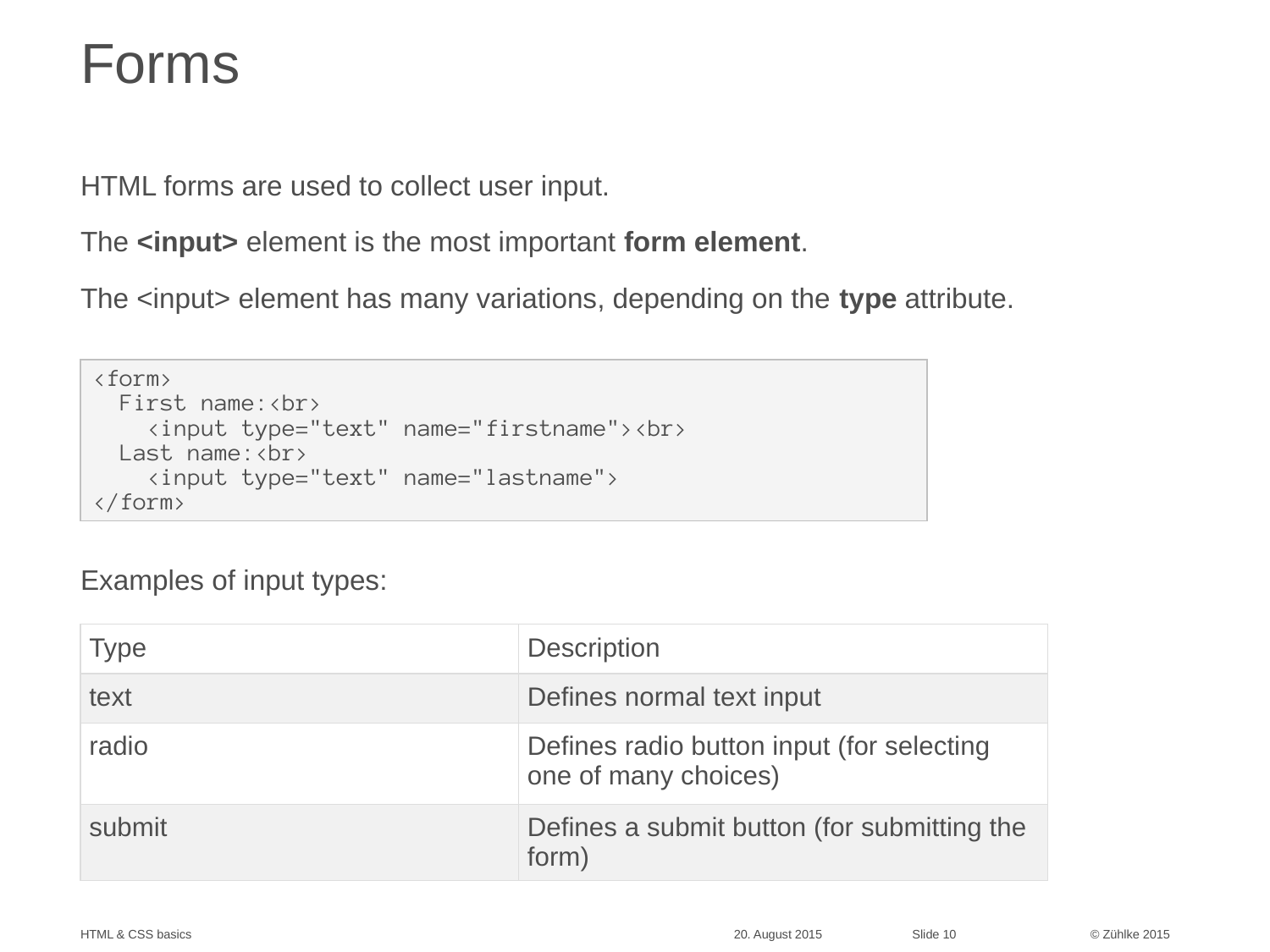

# Forms
HTML forms are used to collect user input.
The <input> element is the most important form element.
The <input> element has many variations, depending on the type attribute.

Examples of input types:

| <form> First name:<br> <input type="text" name="firstname"><br> Last name:<br> <input type="text" name="lastname"> </form> |
| --- |
| Type | Description |
| --- | --- |
| text | Defines normal text input |
| radio | Defines radio button input (for selecting one of many choices) |
| submit | Defines a submit button (for submitting the form) |
HTML & CSS basics
20. August 2015
Slide 10